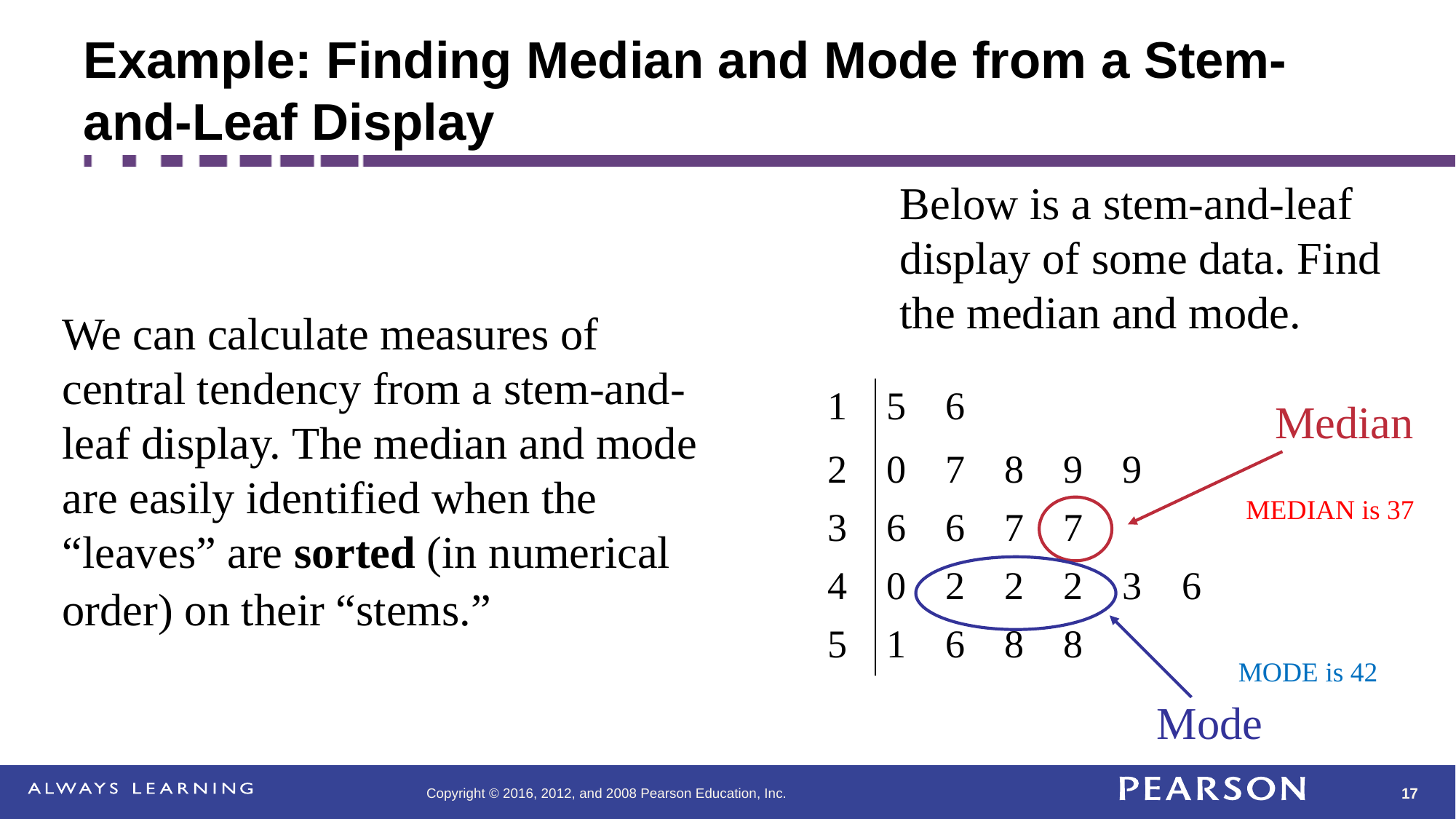

# Example: Finding Median and Mode from a Stem-and-Leaf Display
Below is a stem-and-leaf display of some data. Find the median and mode.
We can calculate measures of central tendency from a stem-and-leaf display. The median and mode are easily identified when the “leaves” are sorted (in numerical order) on their “stems.”
| 1 | 5 6 |
| --- | --- |
| 2 | 0 7 8 9 9 |
| 3 | 6 6 7 7 |
| 4 | 0 2 2 2 3 6 |
| 5 | 1 6 8 8 |
Median

MEDIAN is 37

MODE is 42
Mode